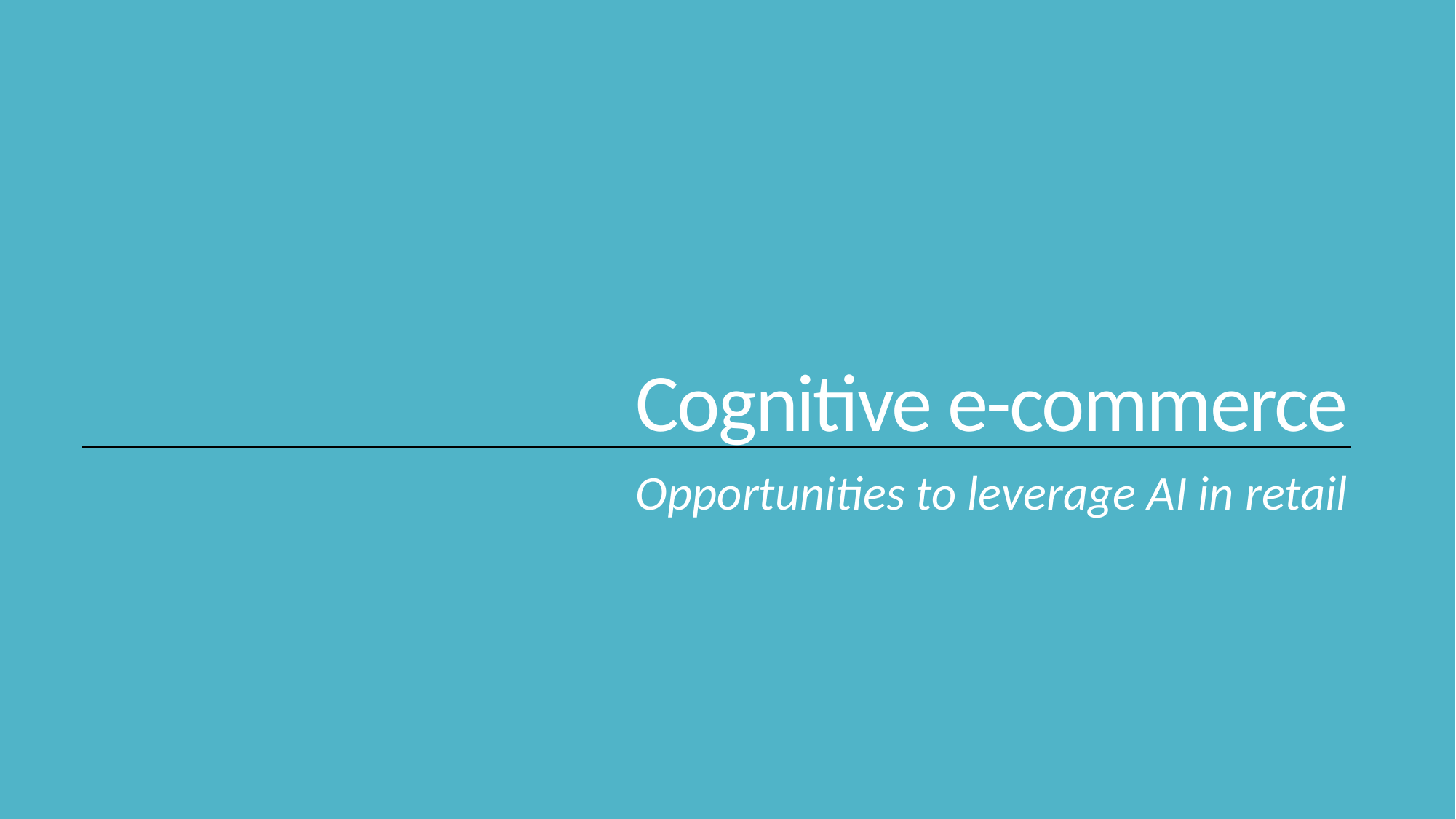

# Cognitive e-commerce
Opportunities to leverage AI in retail